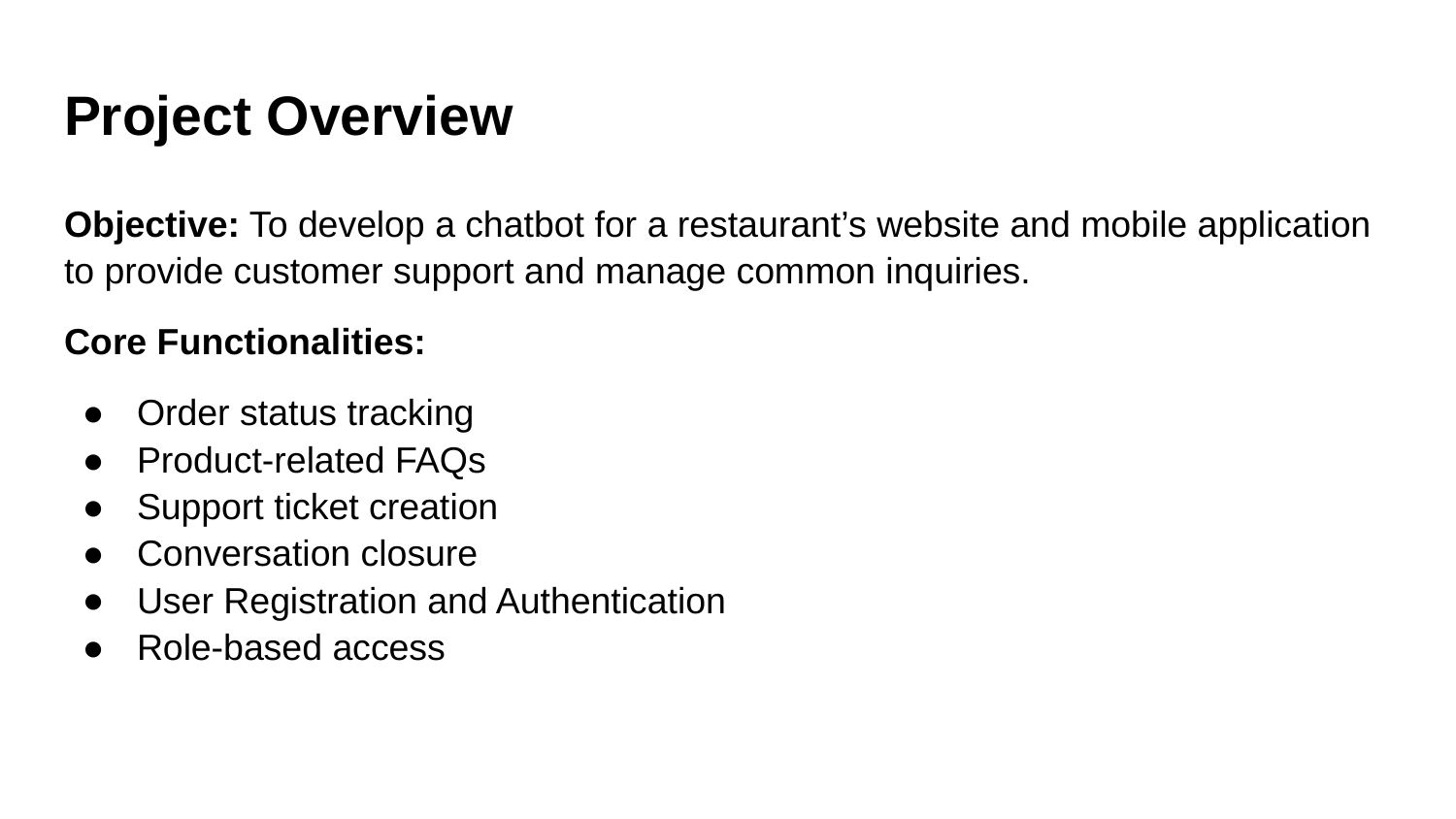

# Project Overview
Objective: To develop a chatbot for a restaurant’s website and mobile application to provide customer support and manage common inquiries.
Core Functionalities:
Order status tracking
Product-related FAQs
Support ticket creation
Conversation closure
User Registration and Authentication
Role-based access